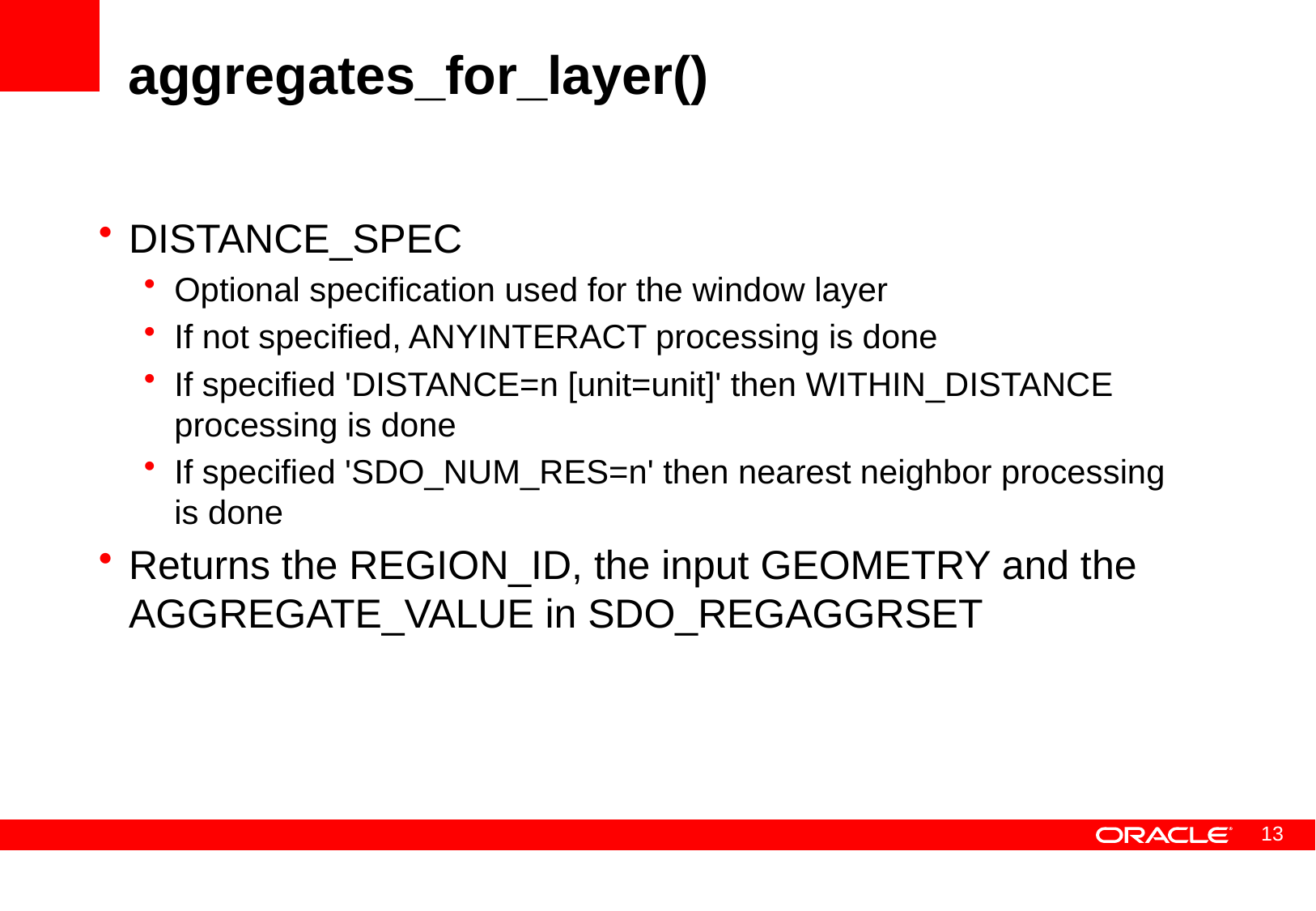

# aggregates_for_layer()
DISTANCE_SPEC
Optional specification used for the window layer
If not specified, ANYINTERACT processing is done
If specified 'DISTANCE=n [unit=unit]' then WITHIN_DISTANCE processing is done
If specified 'SDO_NUM_RES=n' then nearest neighbor processing is done
Returns the REGION_ID, the input GEOMETRY and the  AGGREGATE_VALUE in SDO_REGAGGRSET